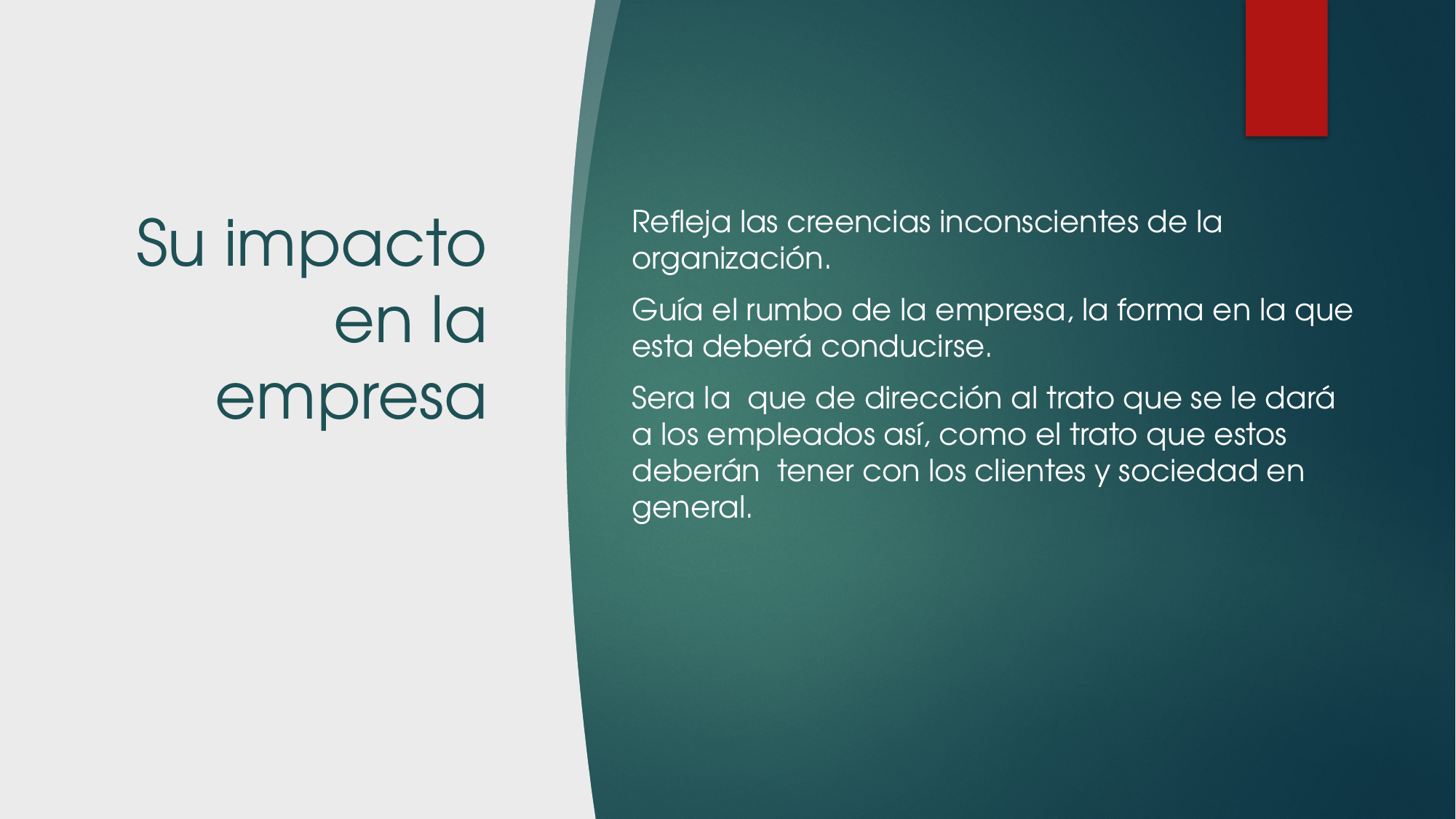

# Su impacto en la empresa
Refleja las creencias inconscientes de la organización.
Guía el rumbo de la empresa, la forma en la que esta deberá conducirse.
Sera la  que de dirección al trato que se le dará a los empleados así, como el trato que estos deberán  tener con los clientes y sociedad en general.